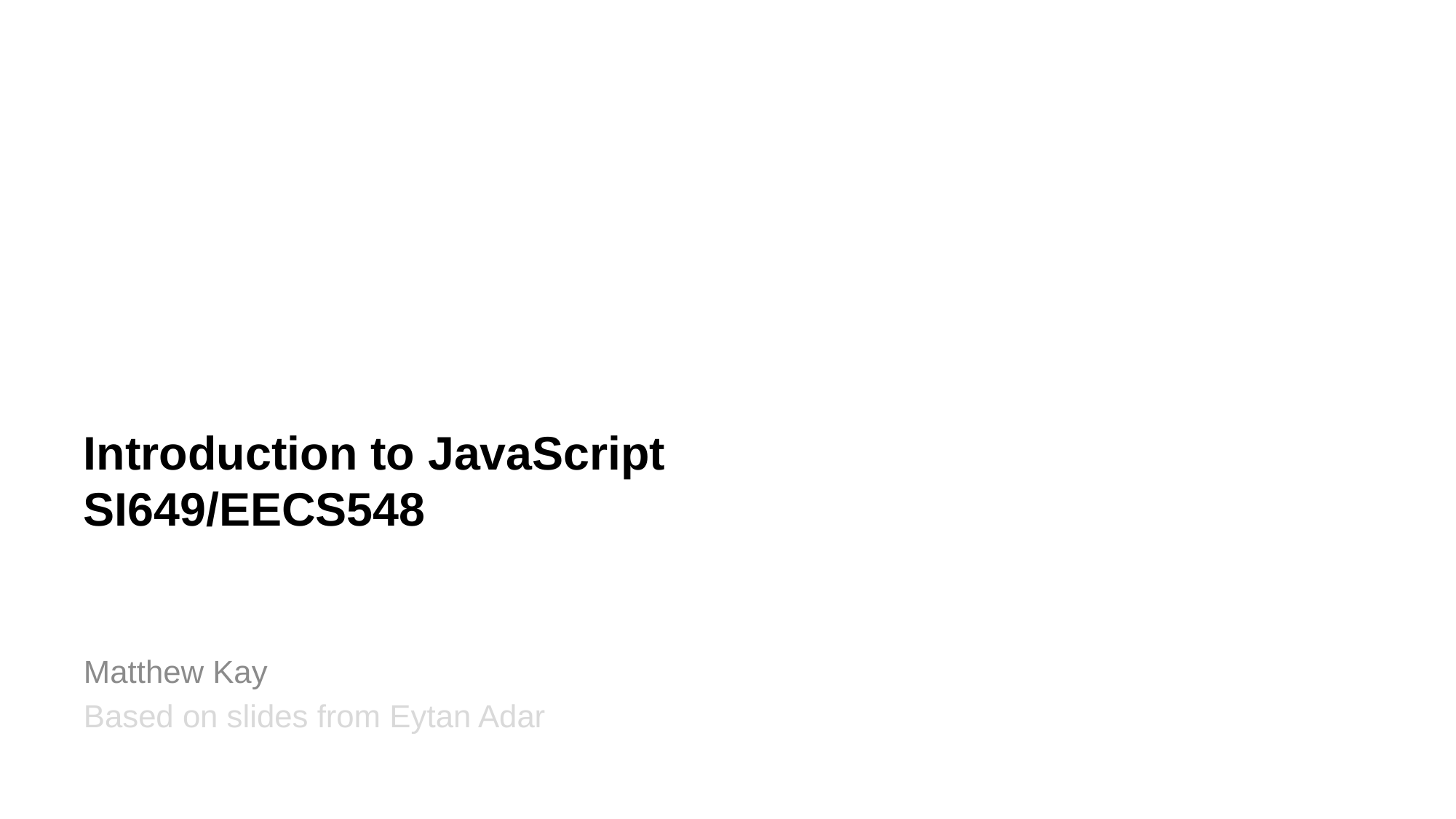

# Introduction to JavaScript SI649/EECS548
Matthew Kay
Based on slides from Eytan Adar